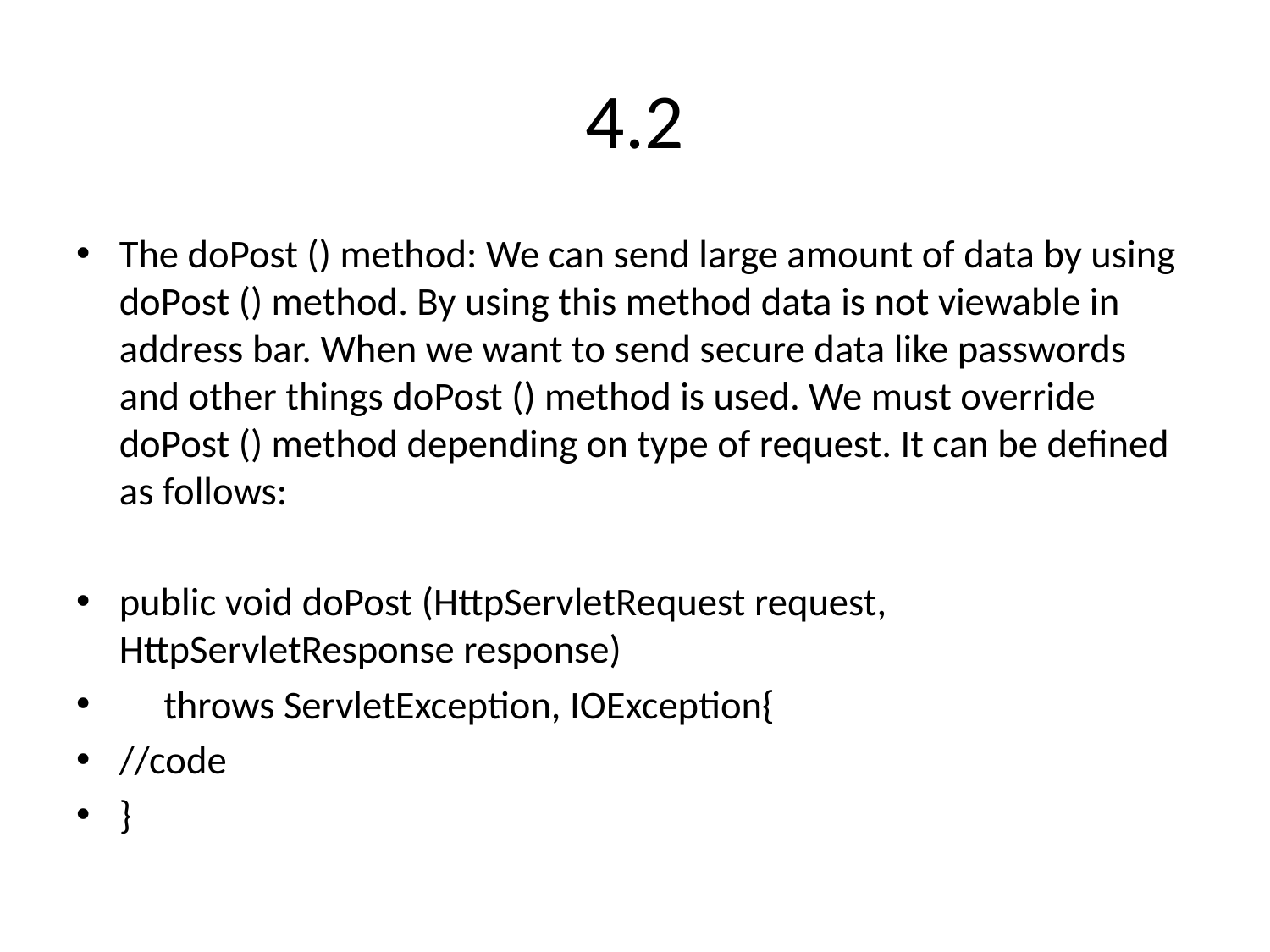

# 4.2
The doPost () method: We can send large amount of data by using doPost () method. By using this method data is not viewable in address bar. When we want to send secure data like passwords and other things doPost () method is used. We must override doPost () method depending on type of request. It can be defined as follows:

public void doPost (HttpServletRequest request, HttpServletResponse response)
     throws ServletException, IOException{
//code
}